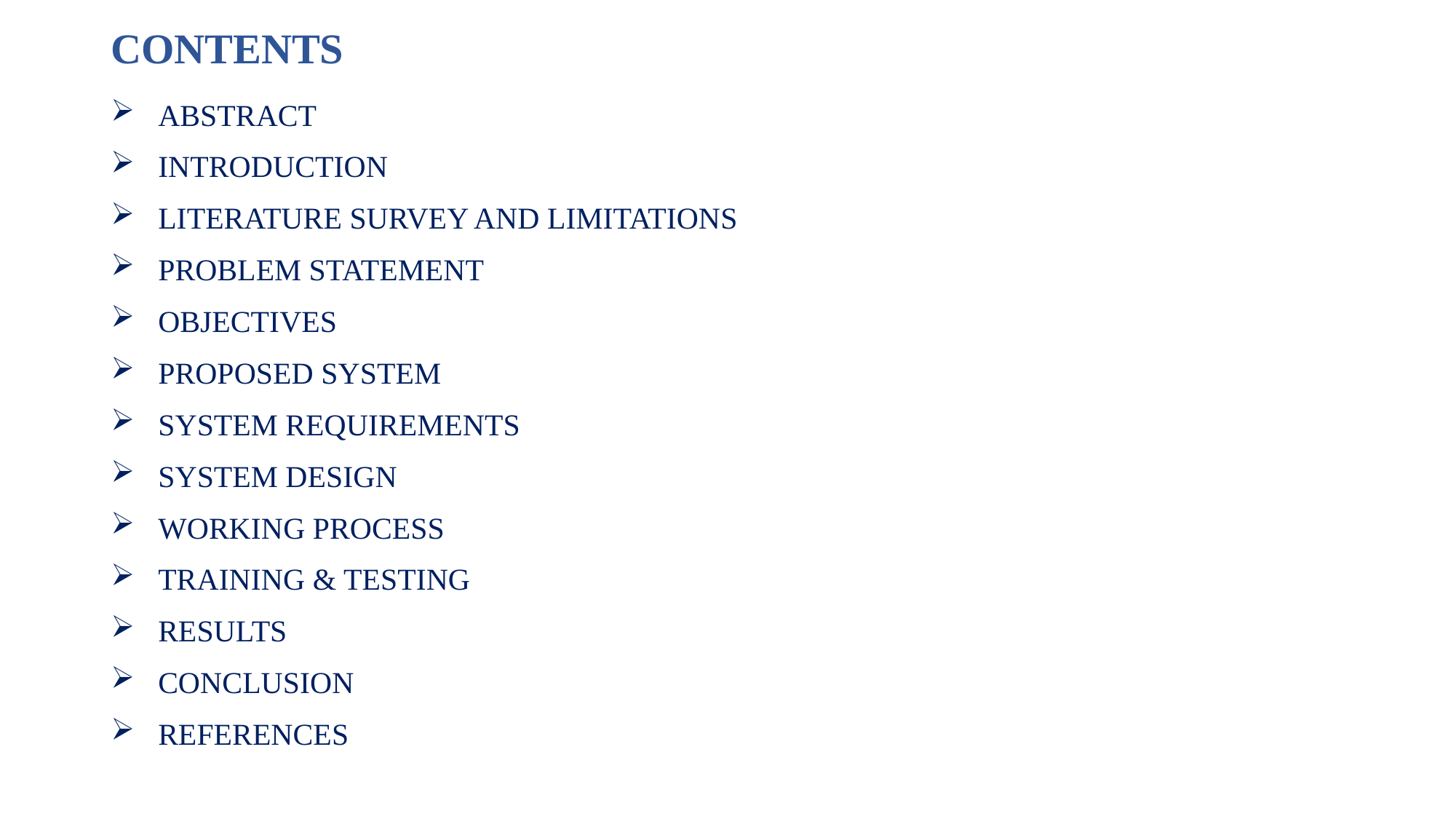

# CONTENTS
ABSTRACT
INTRODUCTION
LITERATURE SURVEY AND LIMITATIONS
PROBLEM STATEMENT
OBJECTIVES
PROPOSED SYSTEM
SYSTEM REQUIREMENTS
SYSTEM DESIGN
WORKING PROCESS
TRAINING & TESTING
RESULTS
CONCLUSION
REFERENCES